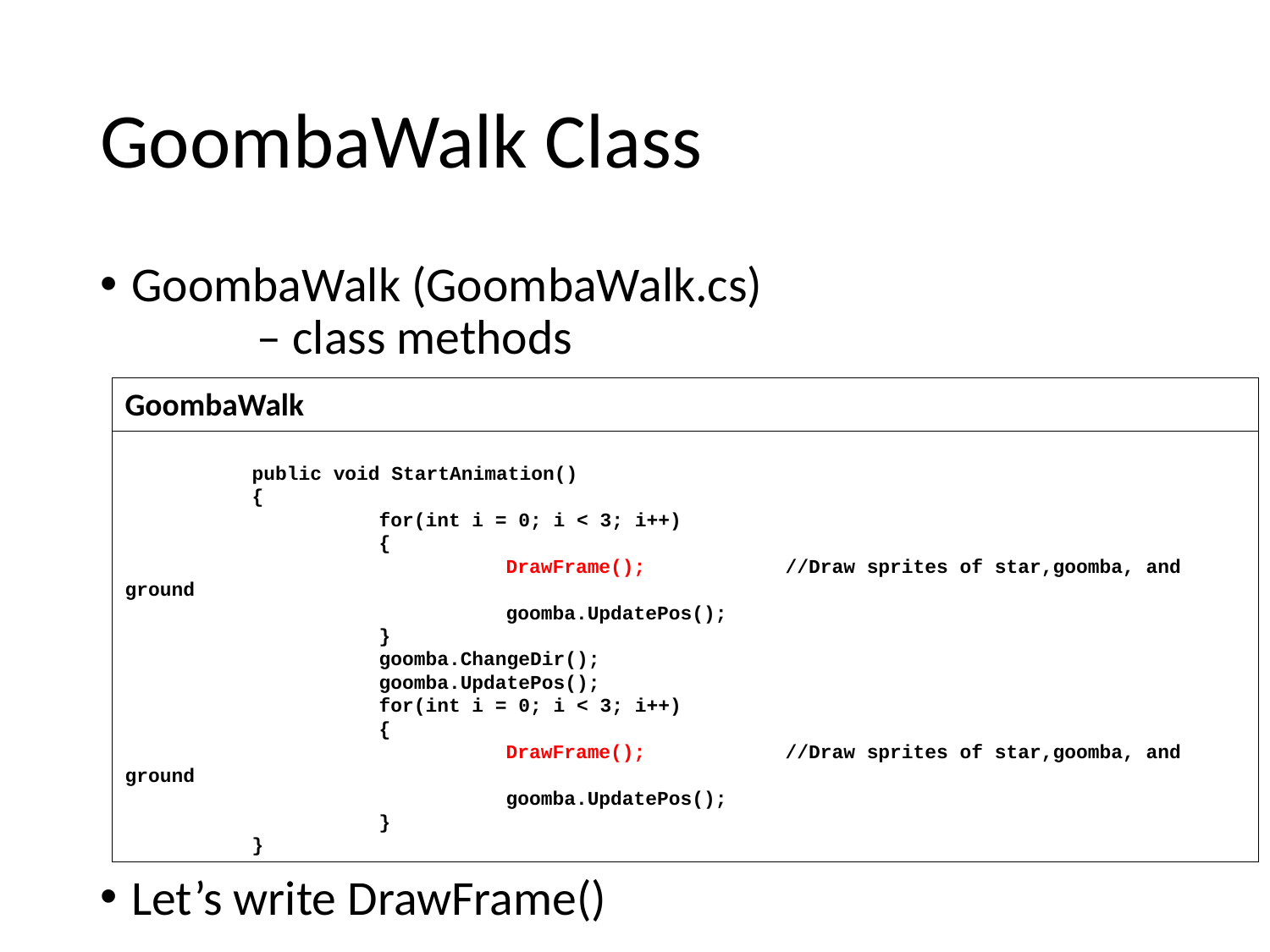

# GoombaWalk Class
GoombaWalk (GoombaWalk.cs)
	– class methods

Let’s write DrawFrame()

GoombaWalk

	public void StartAnimation()
	{
		for(int i = 0; i < 3; i++)
		{
			DrawFrame();            //Draw sprites of star,goomba, and ground
			goomba.UpdatePos();
		}
		goomba.ChangeDir();
		goomba.UpdatePos();
		for(int i = 0; i < 3; i++)
		{
			DrawFrame();            //Draw sprites of star,goomba, and ground
			goomba.UpdatePos();
		}
	}